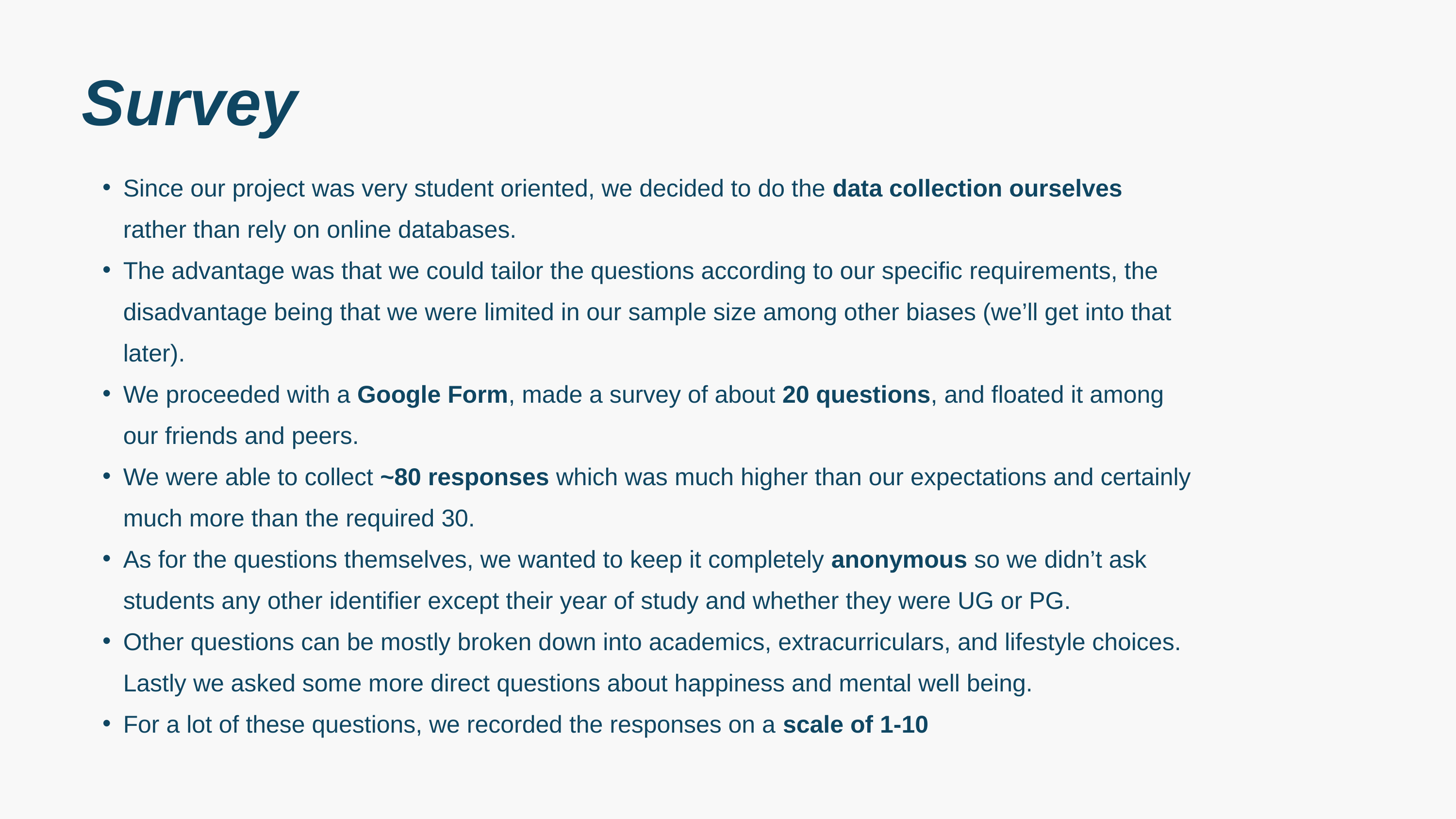

Survey
Since our project was very student oriented, we decided to do the data collection ourselves rather than rely on online databases.
The advantage was that we could tailor the questions according to our specific requirements, the disadvantage being that we were limited in our sample size among other biases (we’ll get into that later).
We proceeded with a Google Form, made a survey of about 20 questions, and floated it among our friends and peers.
We were able to collect ~80 responses which was much higher than our expectations and certainly much more than the required 30.
As for the questions themselves, we wanted to keep it completely anonymous so we didn’t ask students any other identifier except their year of study and whether they were UG or PG.
Other questions can be mostly broken down into academics, extracurriculars, and lifestyle choices. Lastly we asked some more direct questions about happiness and mental well being.
For a lot of these questions, we recorded the responses on a scale of 1-10